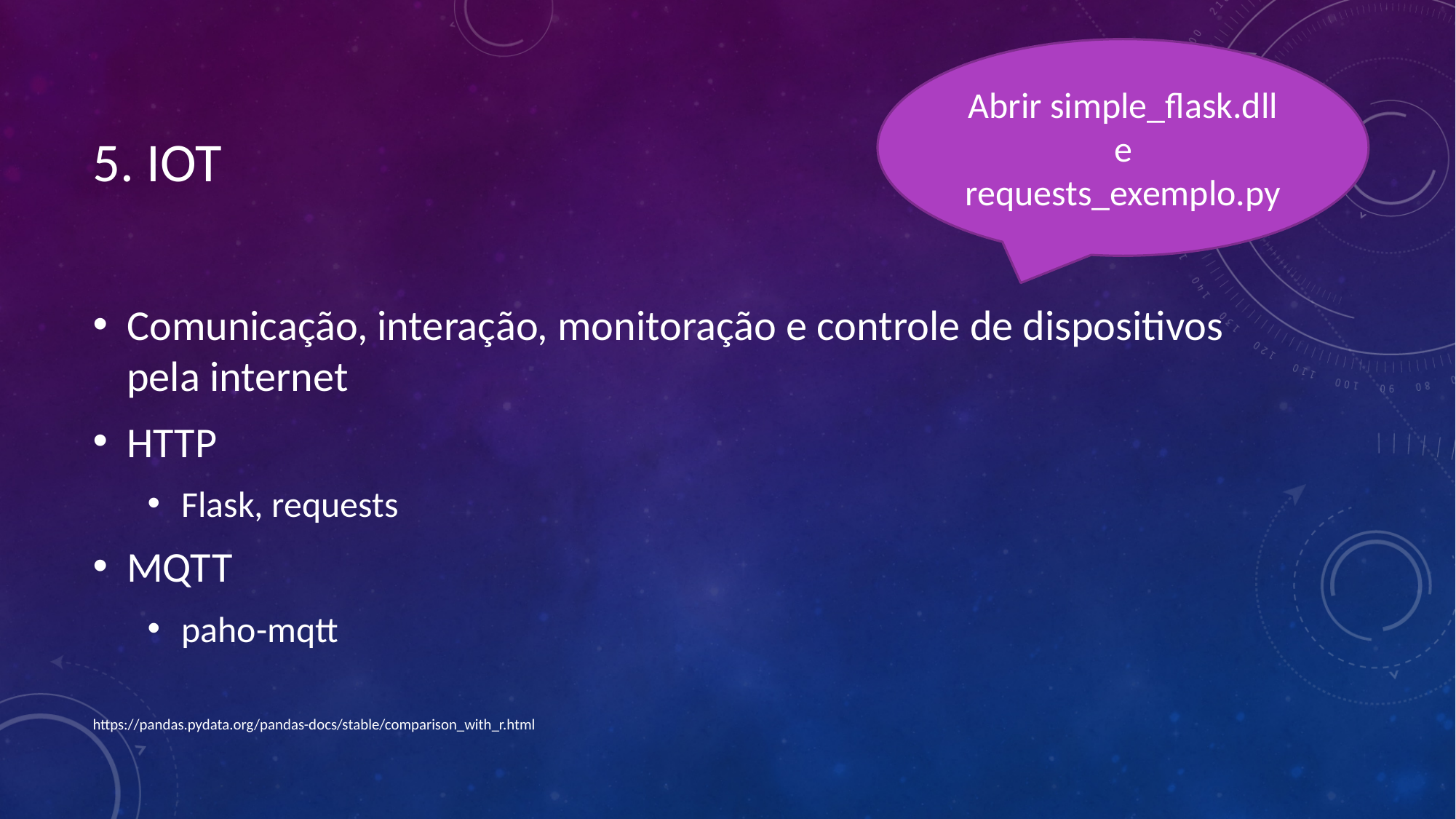

Abrir simple_flask.dll e requests_exemplo.py
# 5. IoT
Comunicação, interação, monitoração e controle de dispositivos pela internet
HTTP
Flask, requests
MQTT
paho-mqtt
https://pandas.pydata.org/pandas-docs/stable/comparison_with_r.html